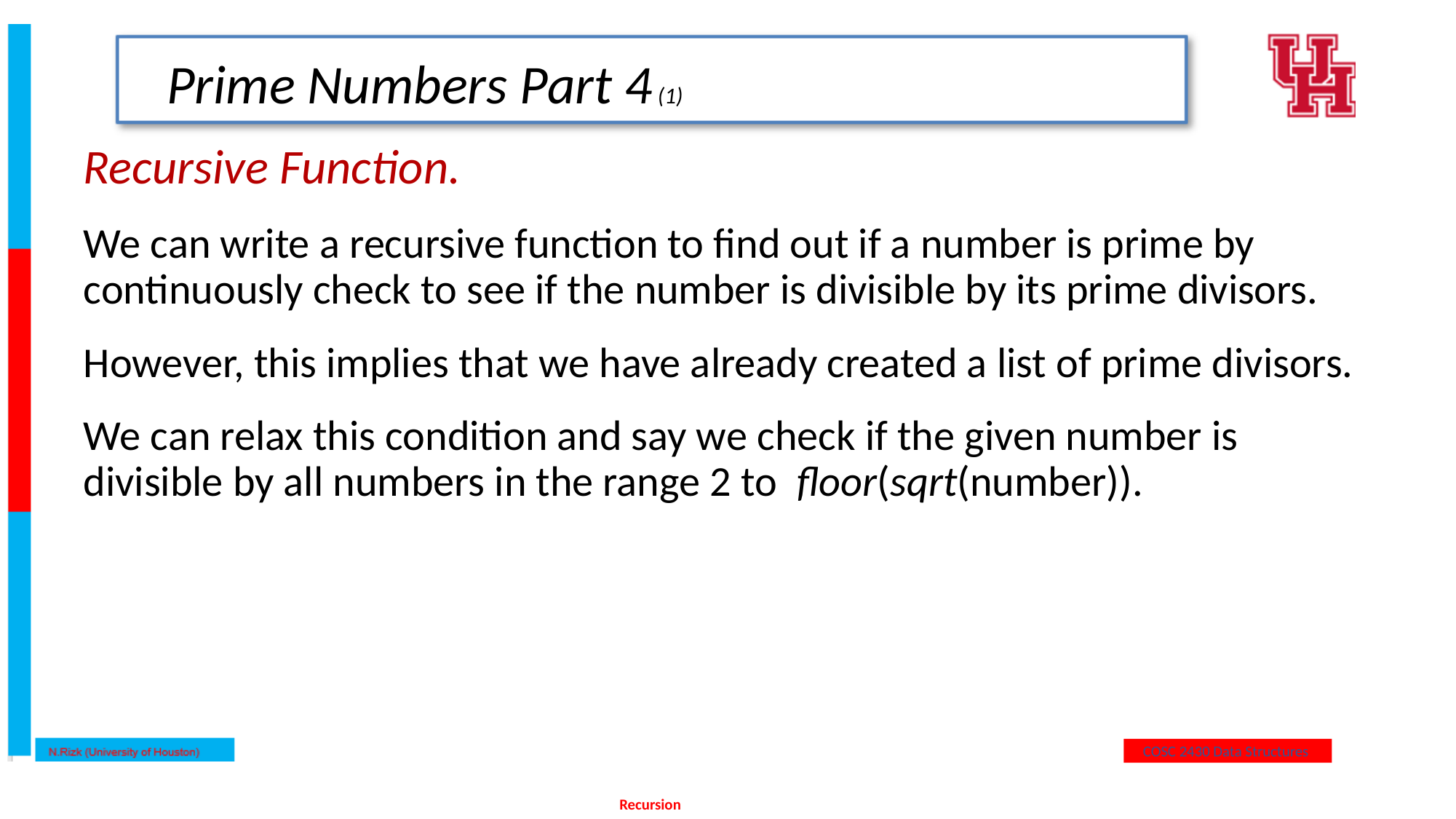

# Prime Numbers Part 4 (1)
Recursive Function.
We can write a recursive function to find out if a number is prime by continuously check to see if the number is divisible by its prime divisors.
However, this implies that we have already created a list of prime divisors.
We can relax this condition and say we check if the given number is divisible by all numbers in the range 2 to  floor(sqrt(number)).